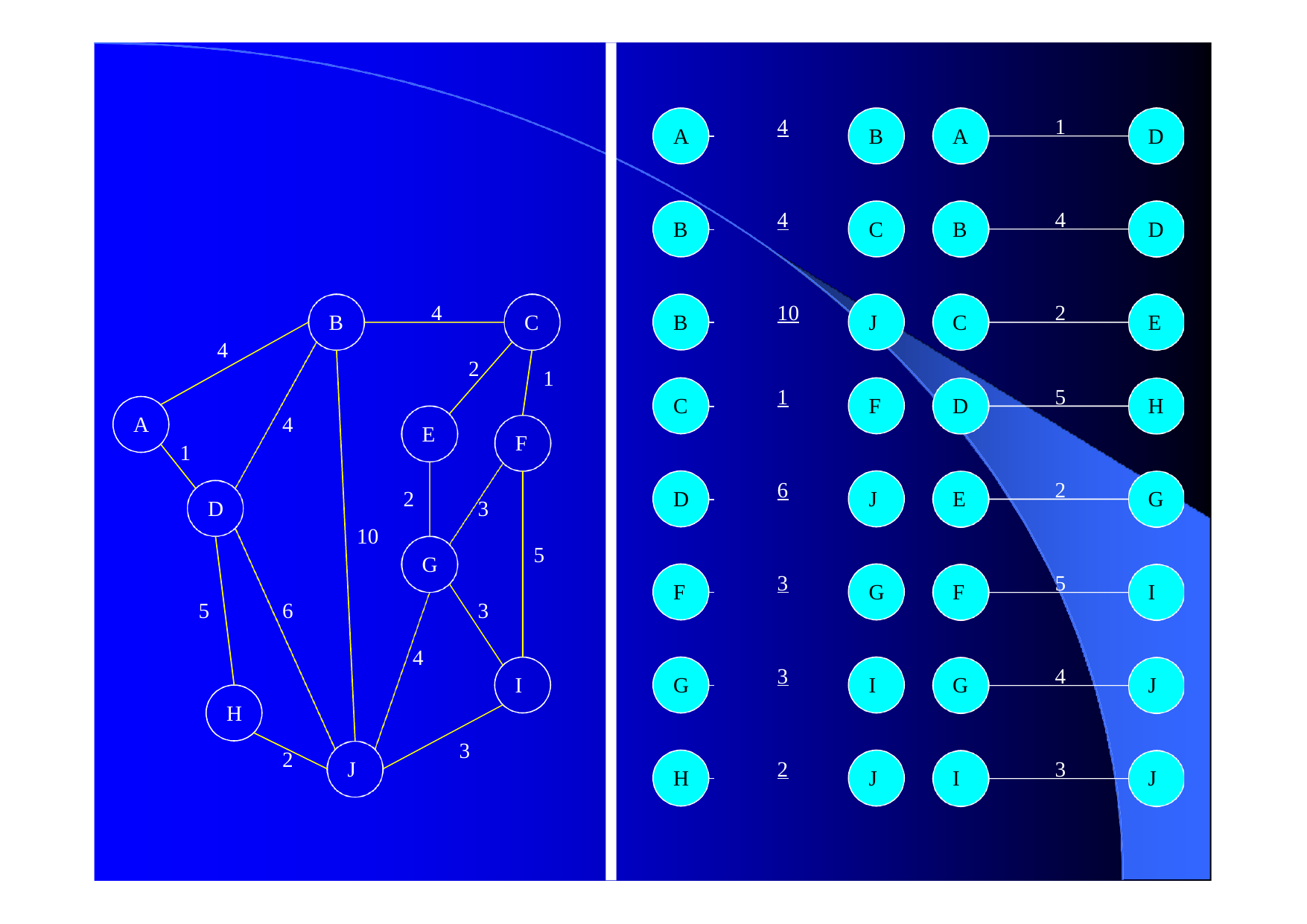

4
1
A
B
A
D

 	4
4
B
C
B
D

4
 	10
2
B
C
B
J
C
E
4
2
1

 	1
5
C
F
D
H
A
4
E
F
1

 	6
2
2
D
J
E
G
D
3
10

5
G

 	3
5
F
G
F
I
5
6
3
4

 	3
4
I
G
I
G
J
H
3
2

J
 	2
3
H
J
I
J